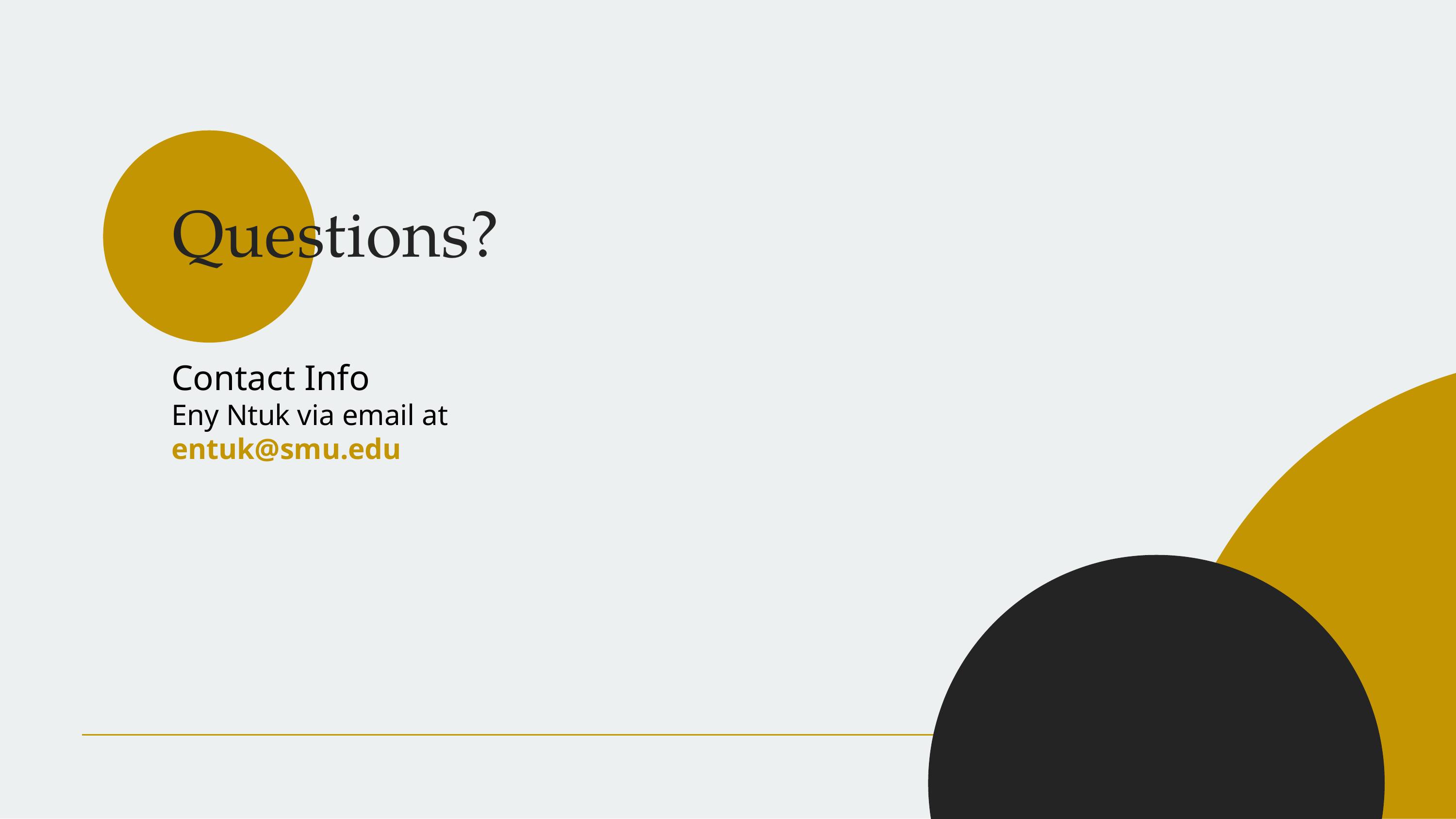

# Questions?
Contact Info
Eny Ntuk via email at entuk@smu.edu